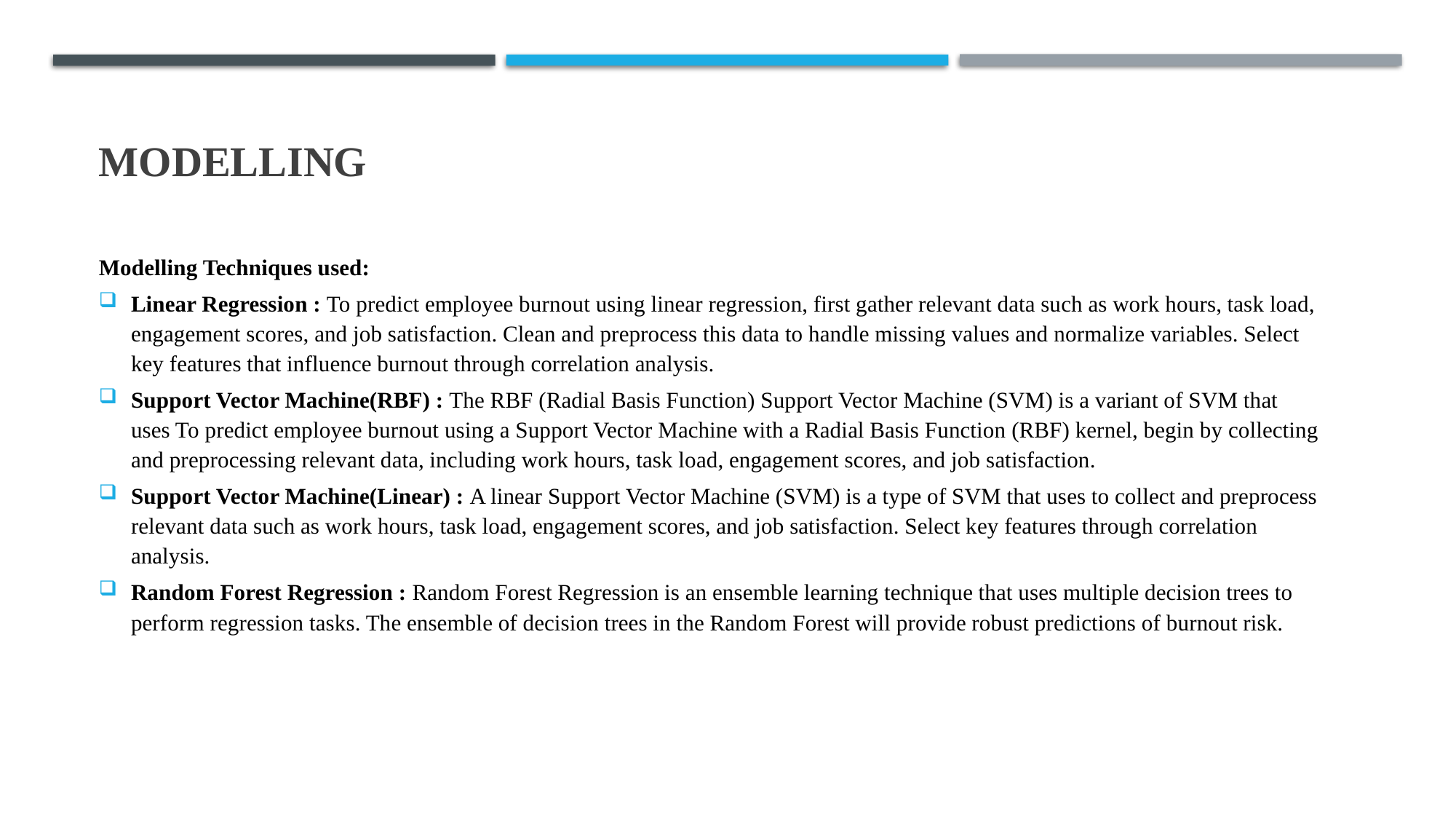

MODELLING

Modelling Techniques used:
Linear Regression : To predict employee burnout using linear regression, first gather relevant data such as work hours, task load, engagement scores, and job satisfaction. Clean and preprocess this data to handle missing values and normalize variables. Select key features that influence burnout through correlation analysis.
Support Vector Machine(RBF) : The RBF (Radial Basis Function) Support Vector Machine (SVM) is a variant of SVM that uses To predict employee burnout using a Support Vector Machine with a Radial Basis Function (RBF) kernel, begin by collecting and preprocessing relevant data, including work hours, task load, engagement scores, and job satisfaction.
Support Vector Machine(Linear) : A linear Support Vector Machine (SVM) is a type of SVM that uses to collect and preprocess relevant data such as work hours, task load, engagement scores, and job satisfaction. Select key features through correlation analysis.
Random Forest Regression : Random Forest Regression is an ensemble learning technique that uses multiple decision trees to perform regression tasks. The ensemble of decision trees in the Random Forest will provide robust predictions of burnout risk.